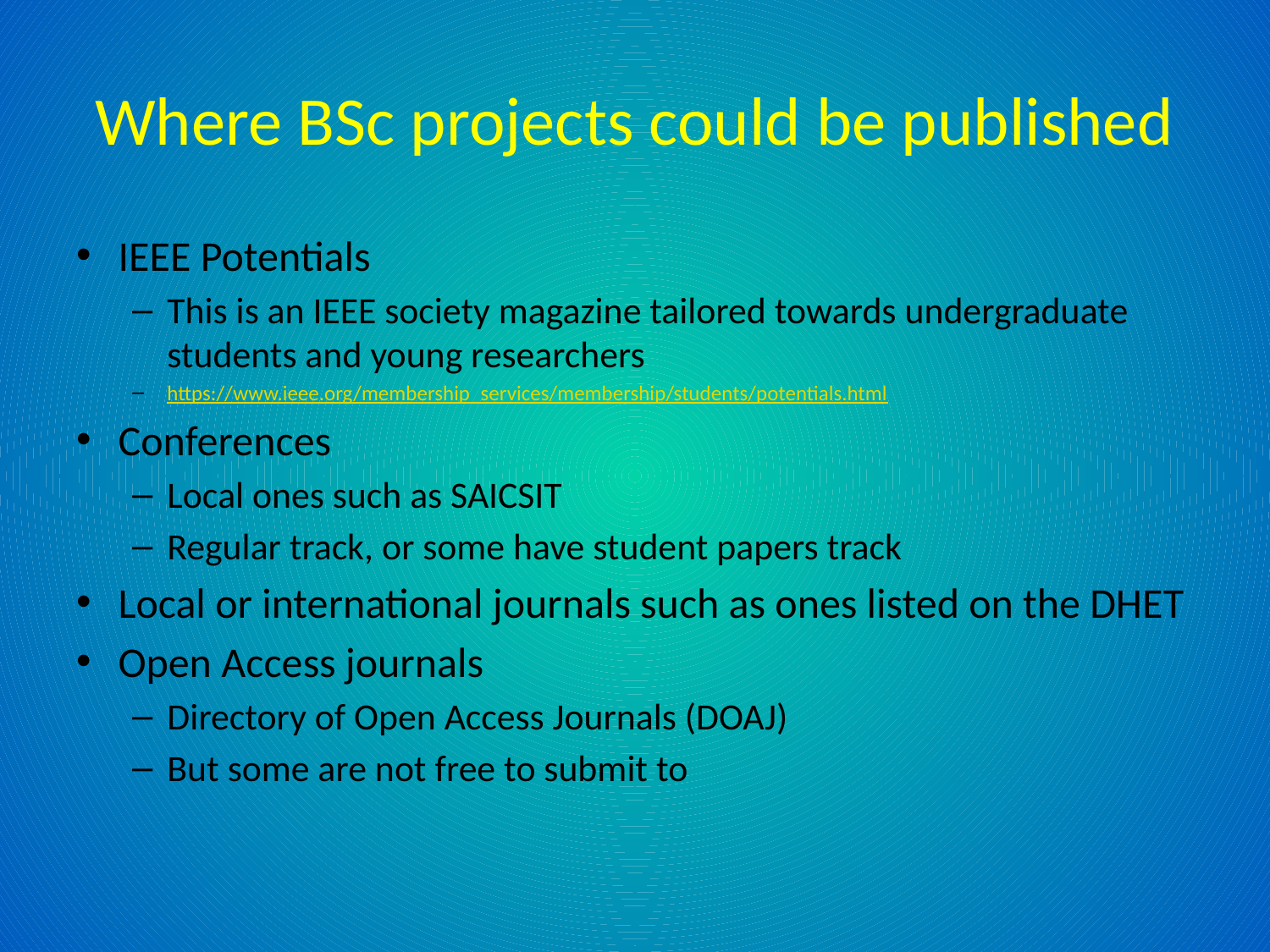

# Where BSc projects could be published
IEEE Potentials
This is an IEEE society magazine tailored towards undergraduate students and young researchers
https://www.ieee.org/membership_services/membership/students/potentials.html
Conferences
Local ones such as SAICSIT
Regular track, or some have student papers track
Local or international journals such as ones listed on the DHET
Open Access journals
Directory of Open Access Journals (DOAJ)
But some are not free to submit to